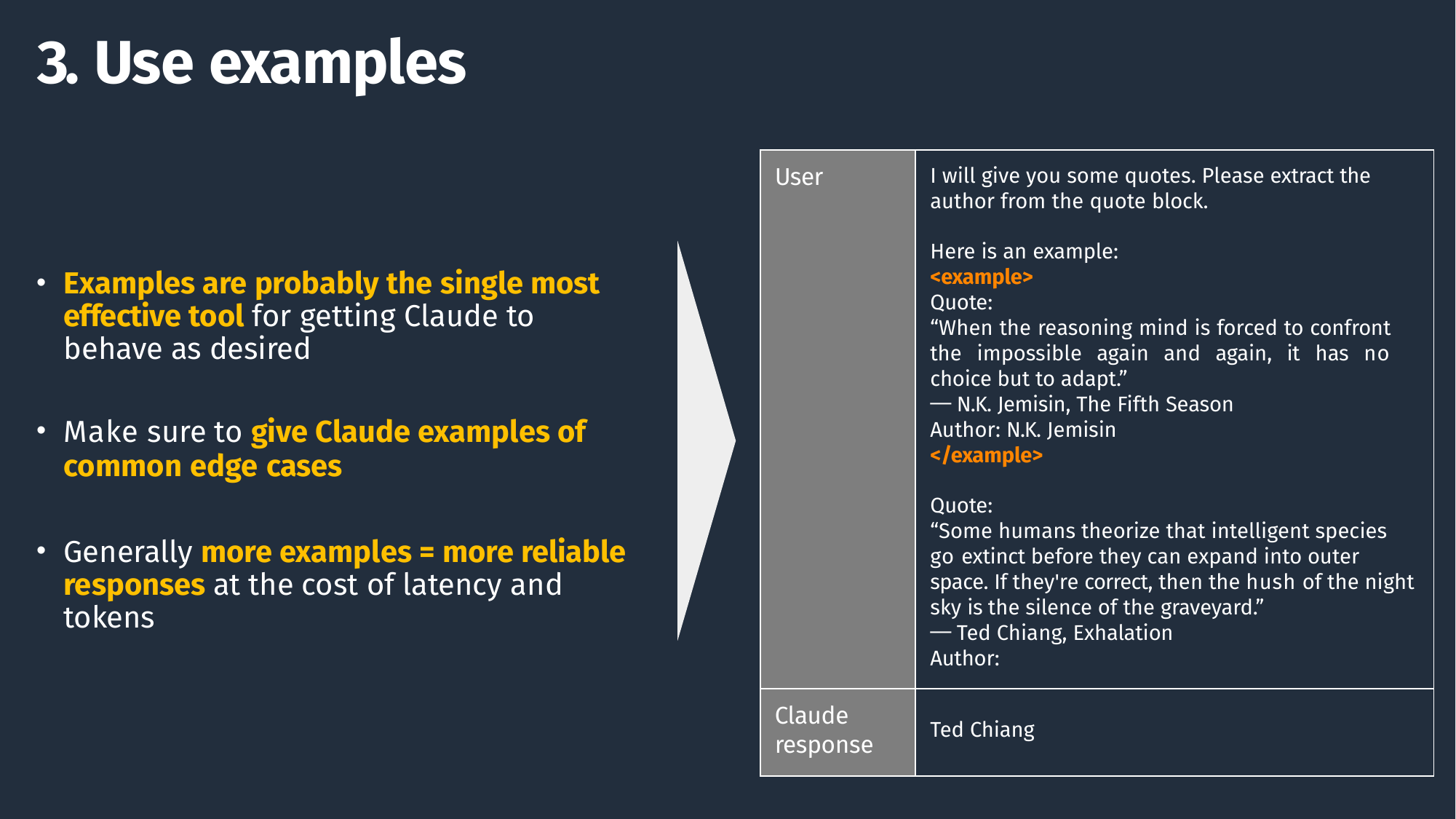

# 3. Use examples
| User | I will give you some quotes. Please extract the author from the quote block. Here is an example: <example> Quote: “When the reasoning mind is forced to confront the impossible again and again, it has no choice but to adapt.” N.K. Jemisin, The Fifth Season Author: N.K. Jemisin </example> Quote: “Some humans theorize that intelligent species go extinct before they can expand into outer space. If they're correct, then the hush of the night sky is the silence of the graveyard.” Ted Chiang, Exhalation Author: |
| --- | --- |
| Claude response | Ted Chiang |

Examples are probably the single most effective tool for getting Claude to behave as desired

Make sure to give Claude examples of
common edge cases

Generally more examples = more reliable responses at the cost of latency and tokens